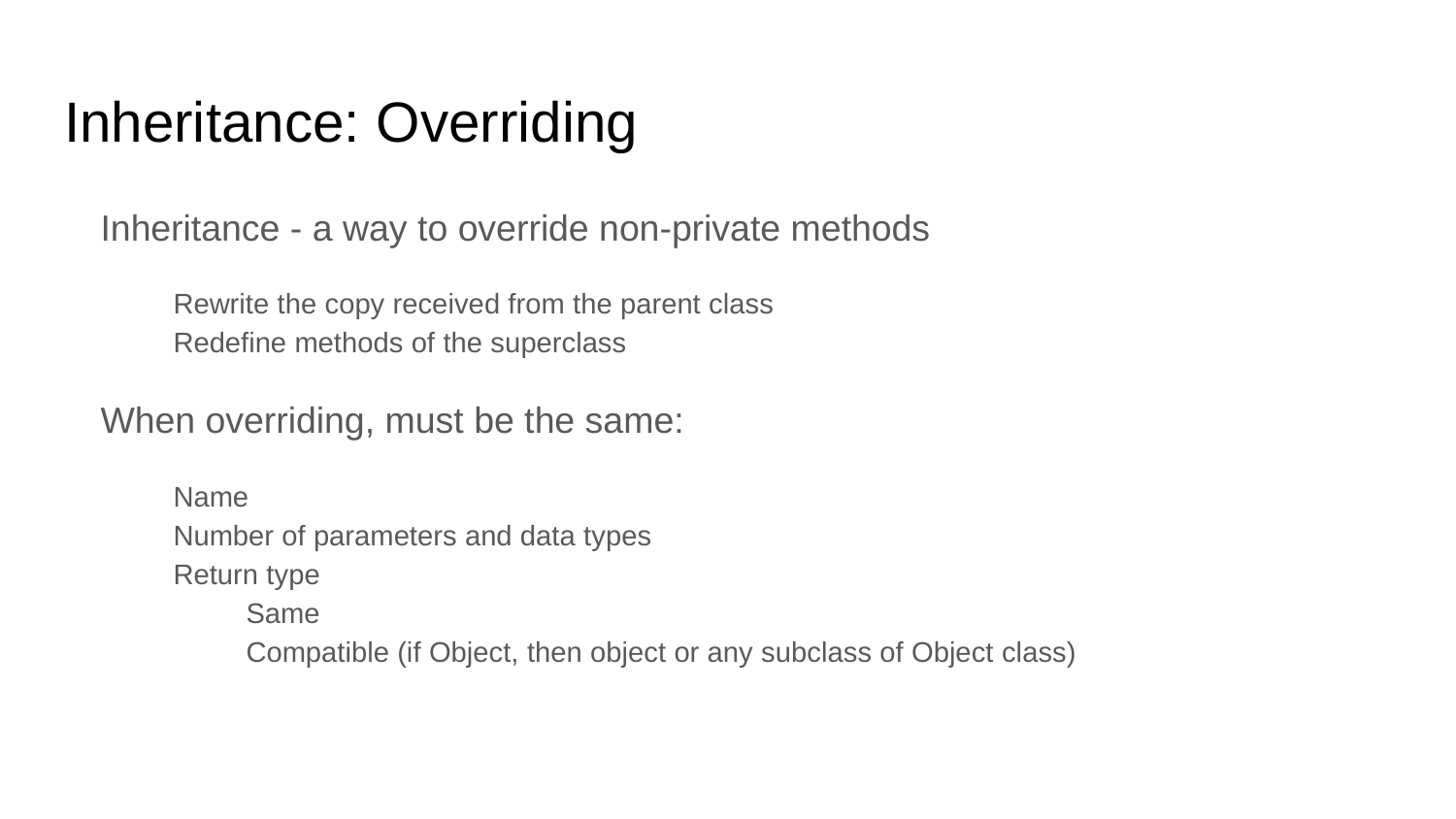

# Inheritance: Overriding
Inheritance - a way to override non-private methods
Rewrite the copy received from the parent class
Redefine methods of the superclass
When overriding, must be the same:
Name
Number of parameters and data types
Return type
Same
Compatible (if Object, then object or any subclass of Object class)